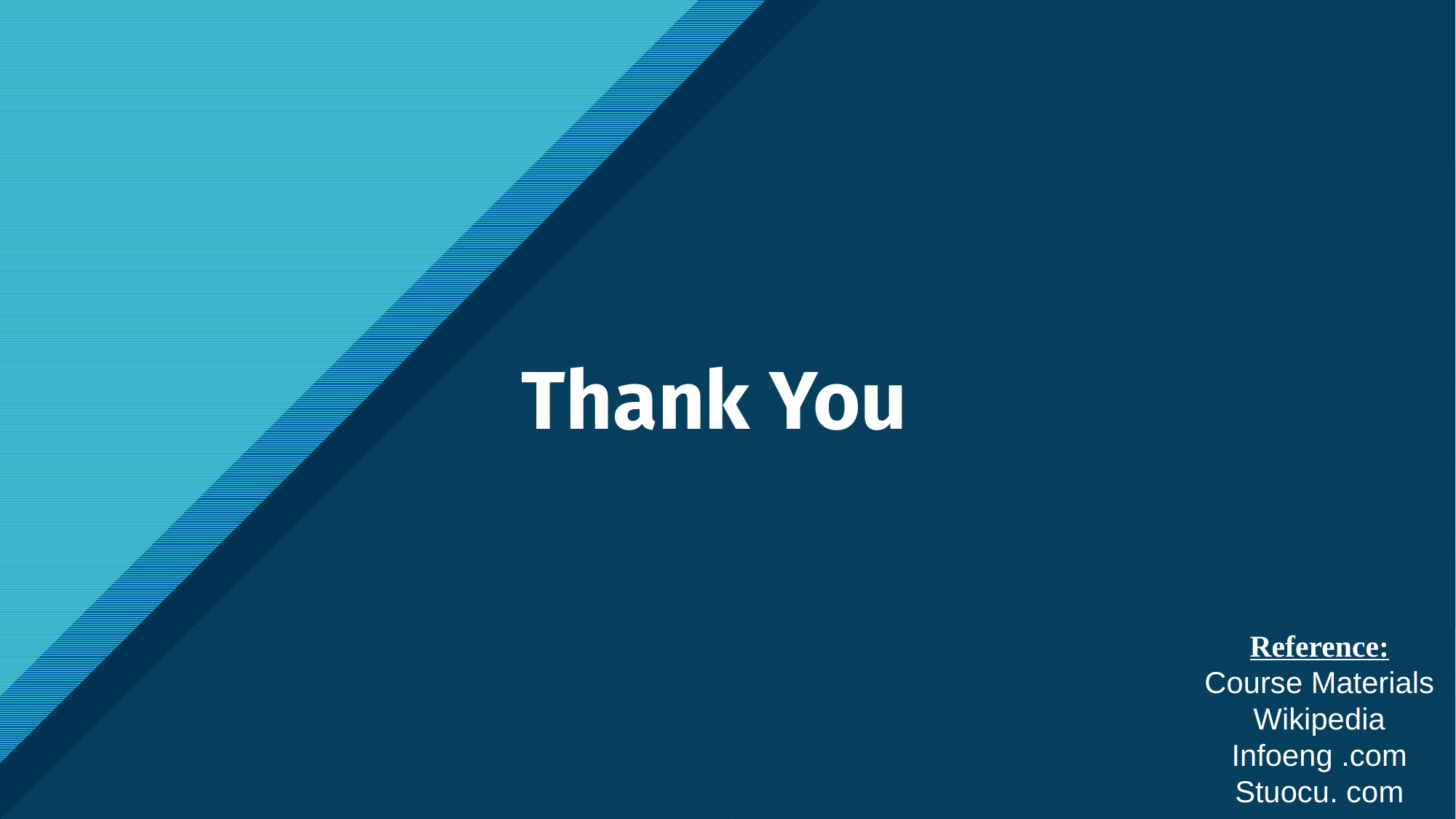

# Thank You
Reference:
Course Materials
Wikipedia
Infoeng .com
Stuocu. com